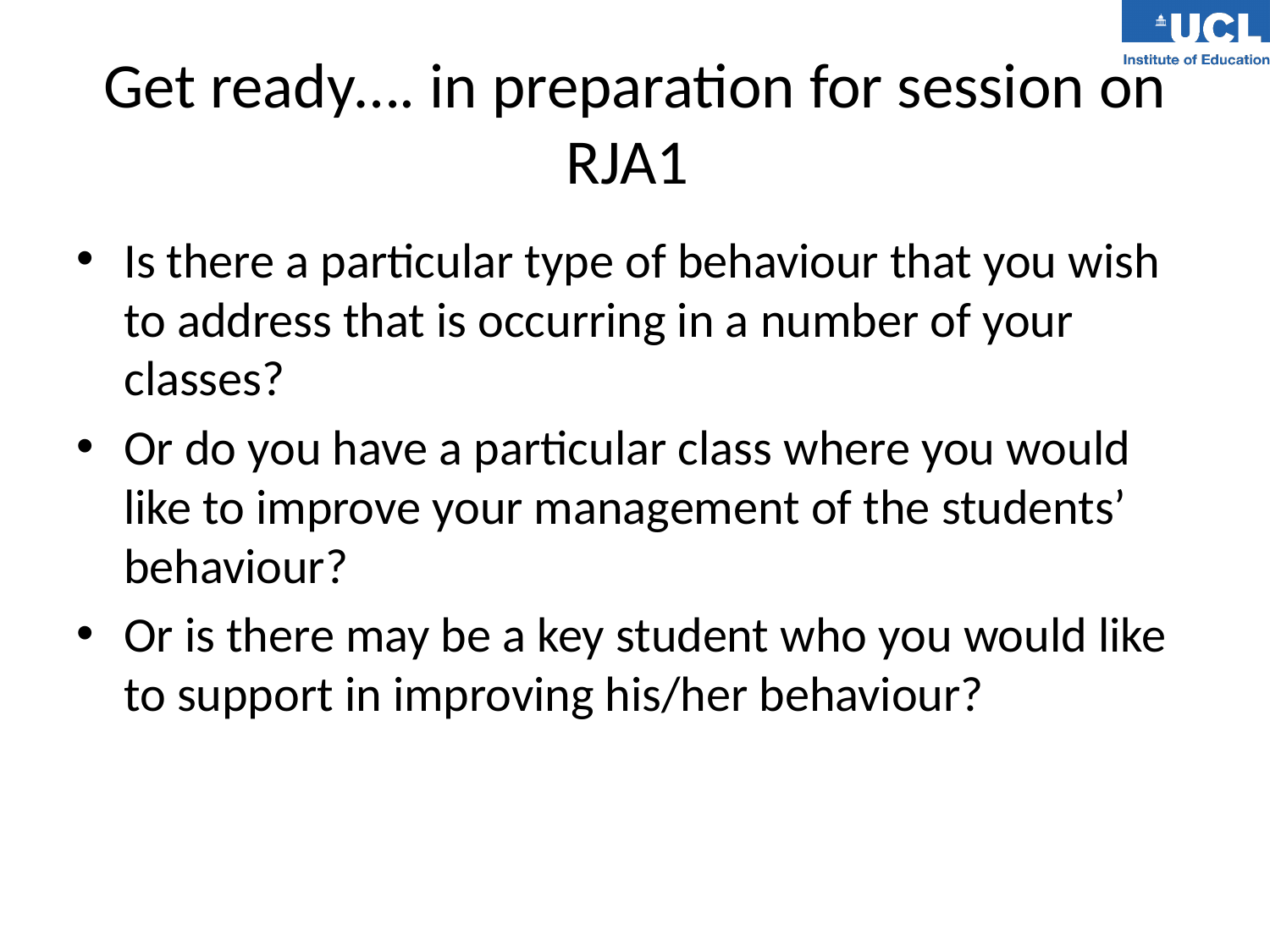

# Get ready…. in preparation for session on RJA1
Is there a particular type of behaviour that you wish to address that is occurring in a number of your classes?
Or do you have a particular class where you would like to improve your management of the students’ behaviour?
Or is there may be a key student who you would like to support in improving his/her behaviour?